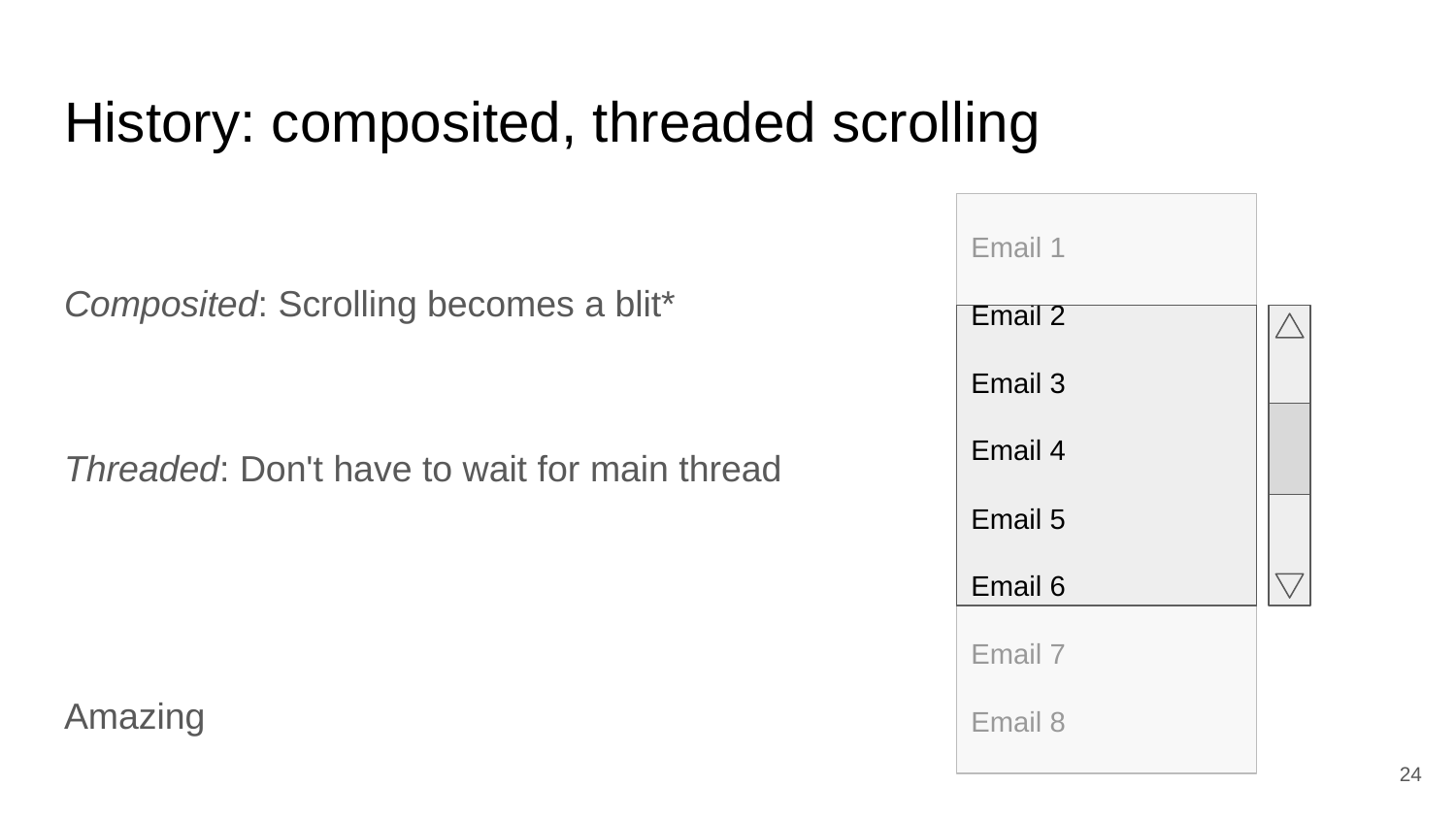

# History: composited, threaded scrolling

Composited: Scrolling becomes a blit*

Threaded: Don't have to wait for main thread

Amazing
Email 1

Email 2

Email 3

Email 4

Email 5

Email 6

Email 7

Email 8

24